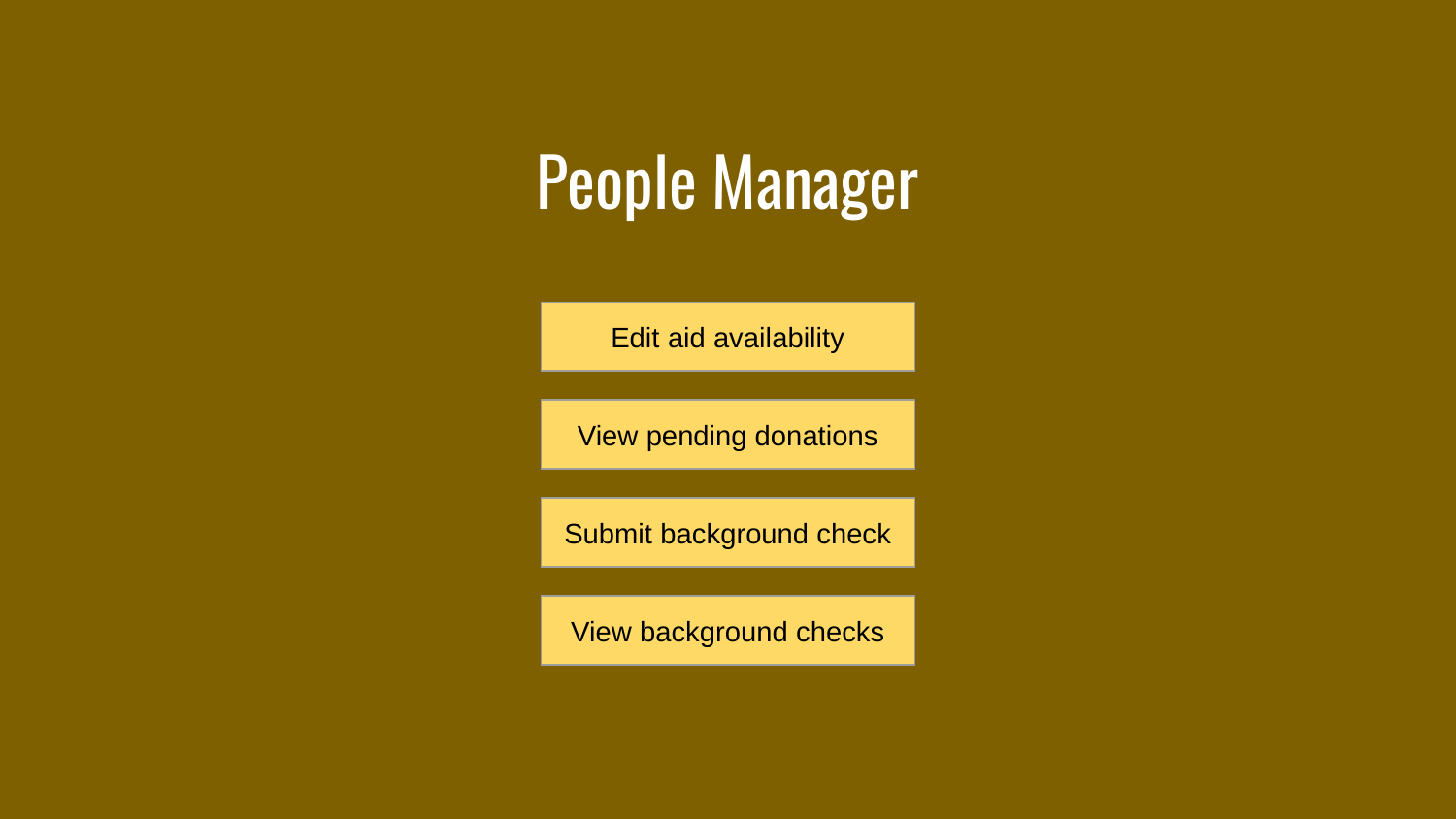

People Manager

Edit aid availability
View pending donations
Submit background check
View background checks